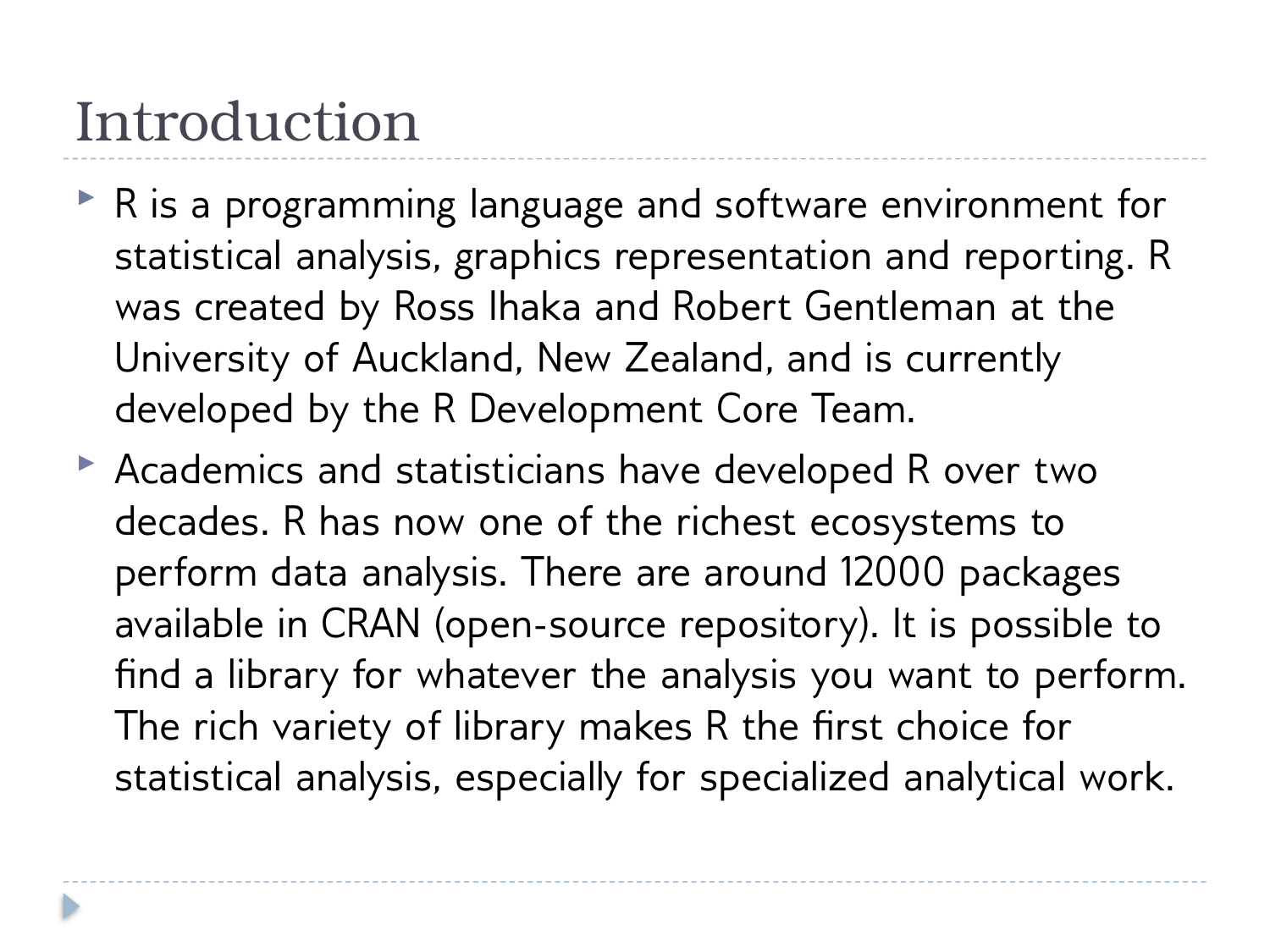

# Introduction
R is a programming language and software environment for statistical analysis, graphics representation and reporting. R was created by Ross Ihaka and Robert Gentleman at the University of Auckland, New Zealand, and is currently developed by the R Development Core Team.
Academics and statisticians have developed R over two decades. R has now one of the richest ecosystems to perform data analysis. There are around 12000 packages available in CRAN (open-source repository). It is possible to find a library for whatever the analysis you want to perform. The rich variety of library makes R the first choice for statistical analysis, especially for specialized analytical work.